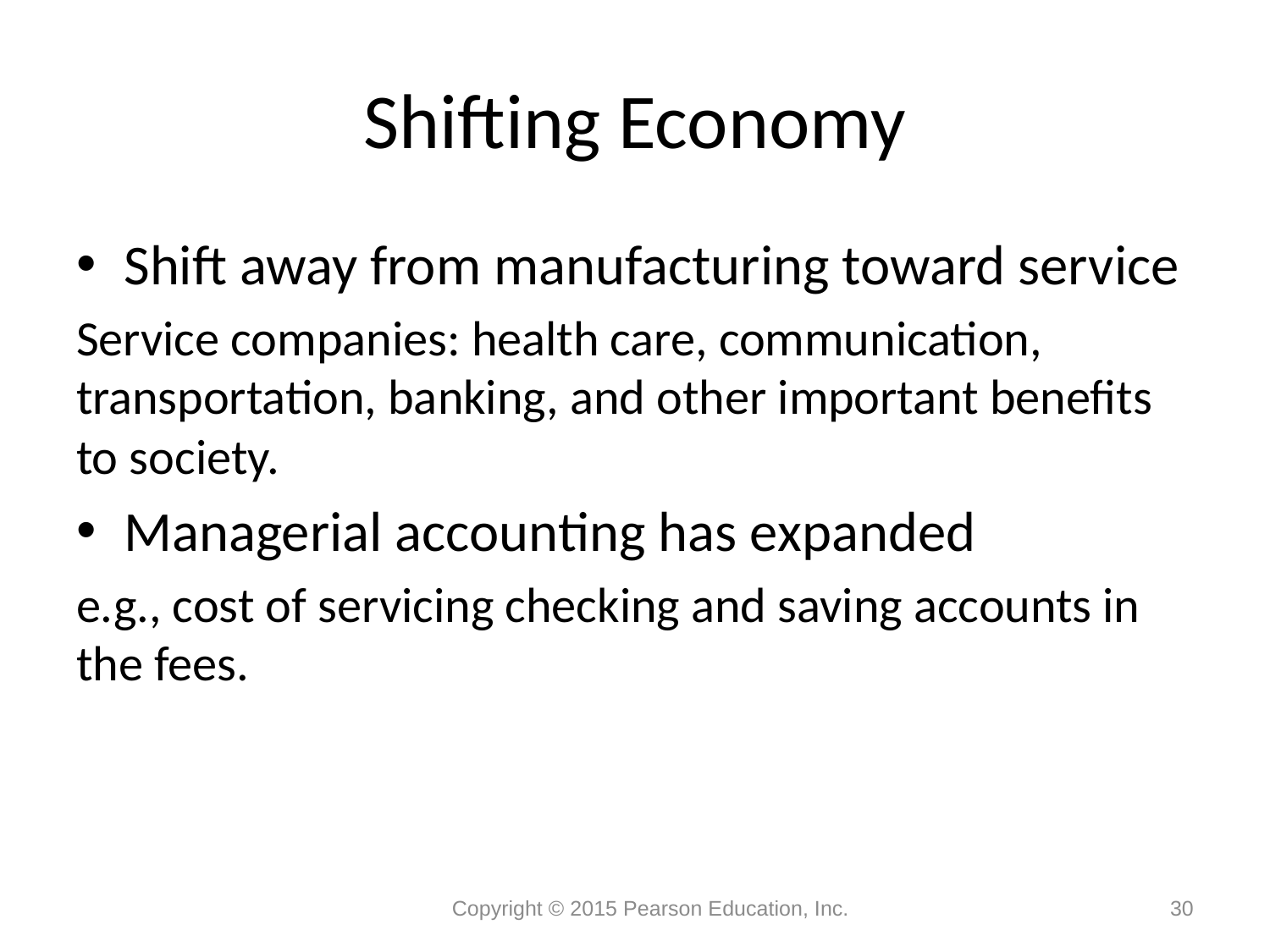

# Shifting Economy
Shift away from manufacturing toward service
Service companies: health care, communication, transportation, banking, and other important benefits to society.
Managerial accounting has expanded
e.g., cost of servicing checking and saving accounts in the fees.
Copyright © 2015 Pearson Education, Inc.
30